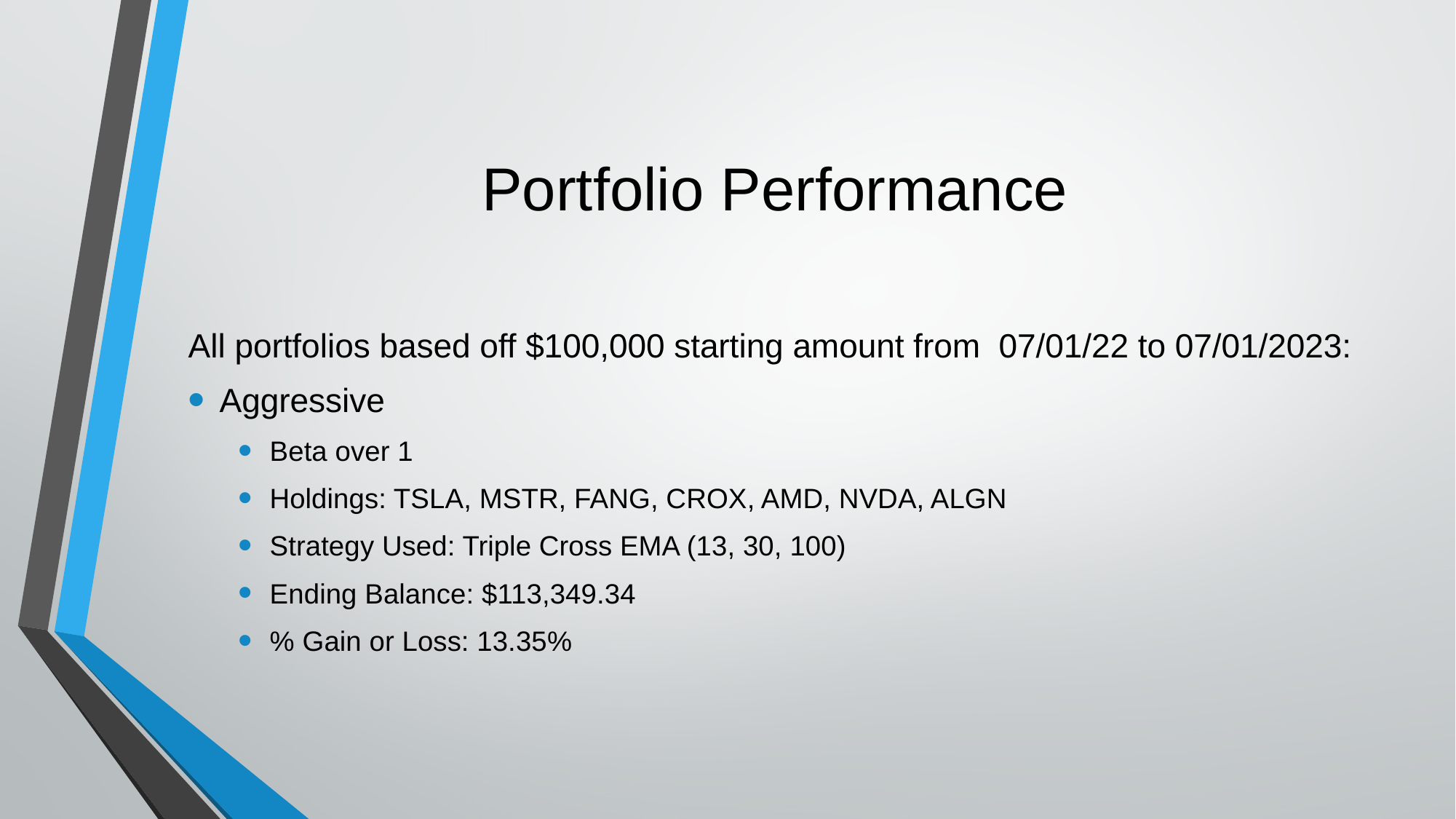

# Portfolio Performance
All portfolios based off $100,000 starting amount from  07/01/22 to 07/01/2023:
Aggressive
Beta over 1
Holdings: TSLA, MSTR, FANG, CROX, AMD, NVDA, ALGN
Strategy Used: Triple Cross EMA (13, 30, 100)
Ending Balance: $113,349.34
% Gain or Loss: 13.35%